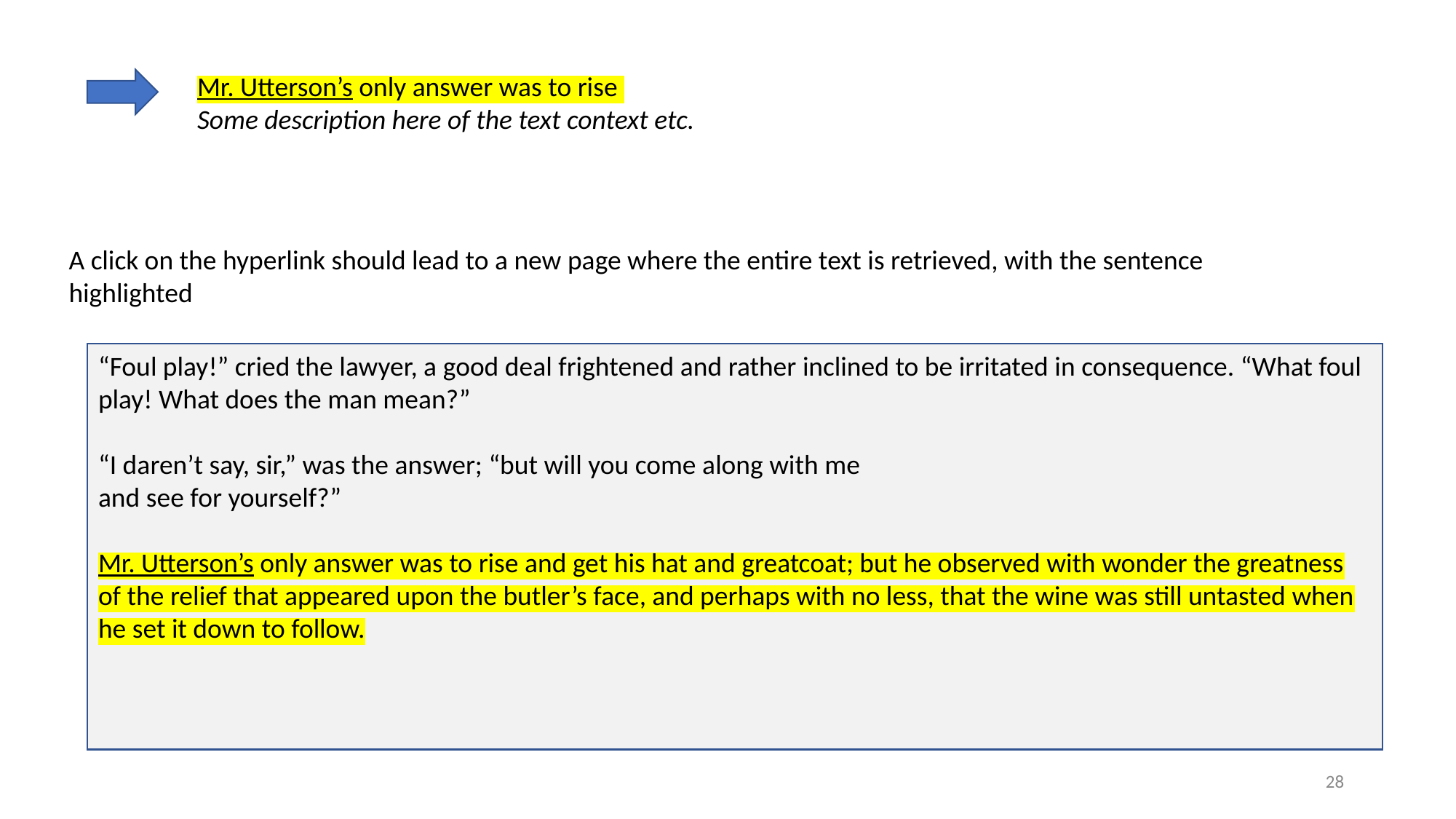

Mr. Utterson’s only answer was to rise
Some description here of the text context etc.

A click on the hyperlink should lead to a new page where the entire text is retrieved, with the sentence highlighted
“Foul play!” cried the lawyer, a good deal frightened and rather inclined to be irritated in consequence. “What foul play! What does the man mean?”

“I daren’t say, sir,” was the answer; “but will you come along with me
and see for yourself?”

Mr. Utterson’s only answer was to rise and get his hat and greatcoat; but he observed with wonder the greatness of the relief that appeared upon the butler’s face, and perhaps with no less, that the wine was still untasted when he set it down to follow.
28